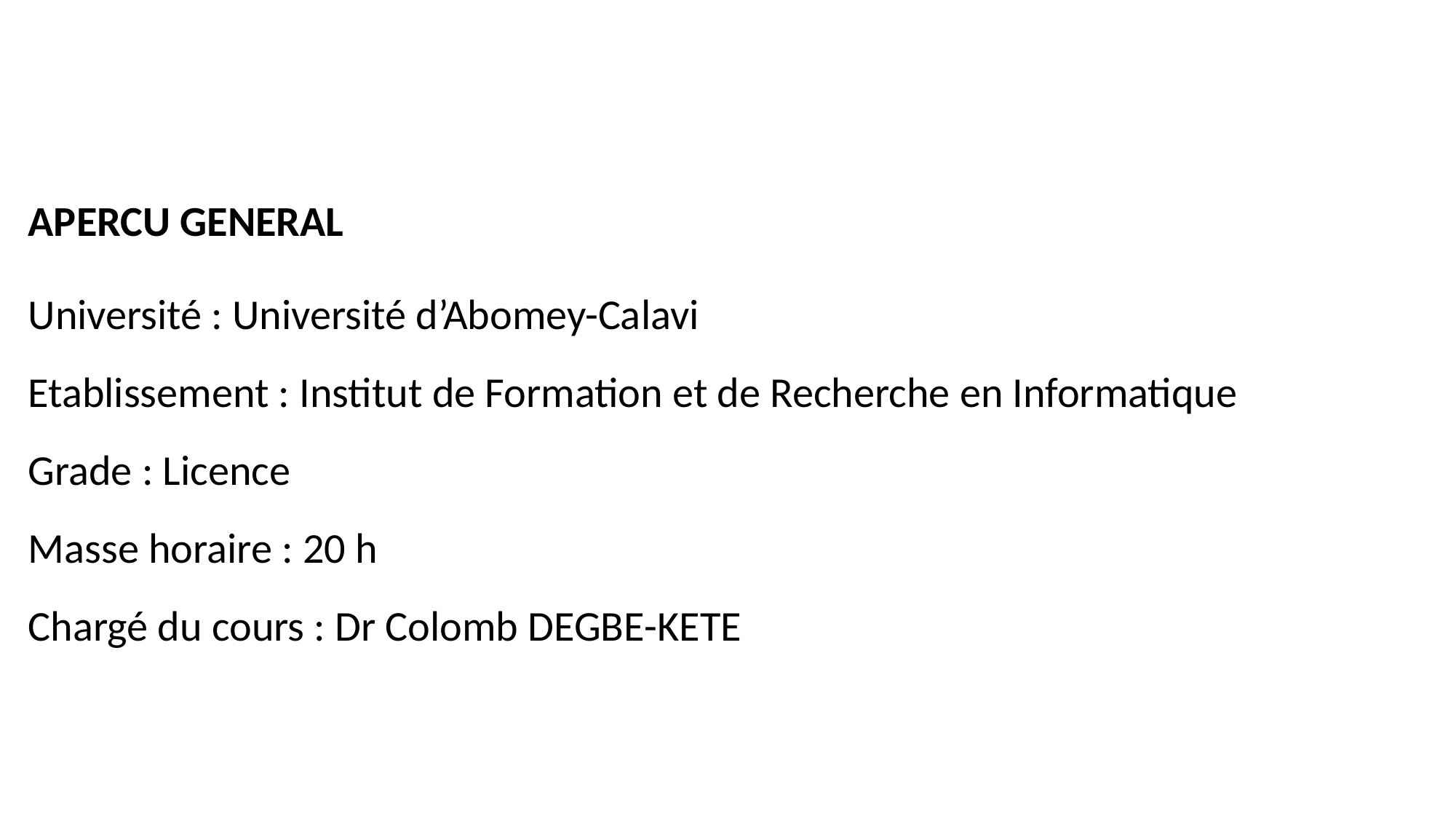

APERCU GENERAL
Université : Université d’Abomey-Calavi
Etablissement : Institut de Formation et de Recherche en Informatique
Grade : Licence
Masse horaire : 20 h
Chargé du cours : Dr Colomb DEGBE-KETE